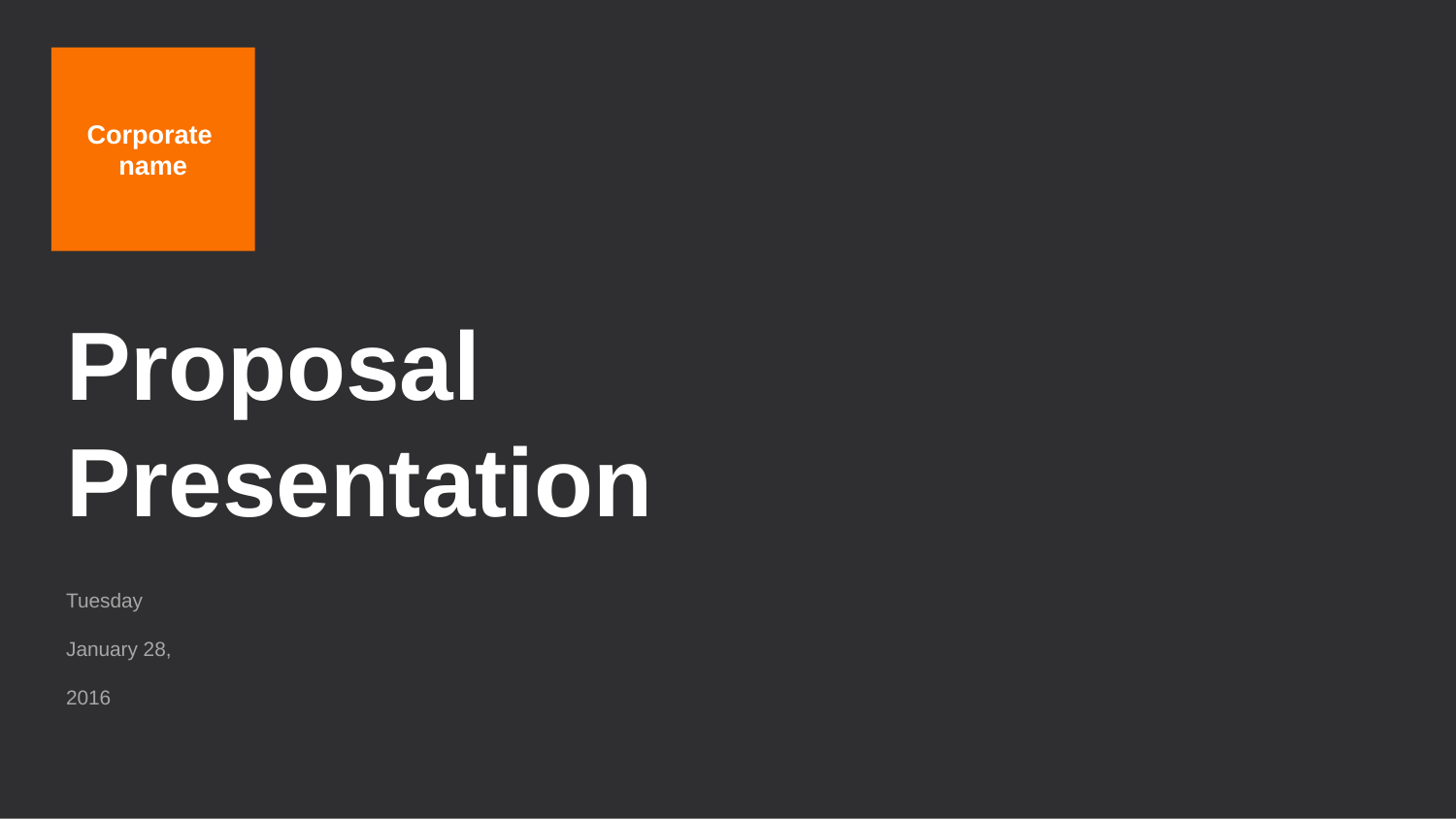

Corporate
name
Proposal
Presentation
Tuesday

January 28,

2016